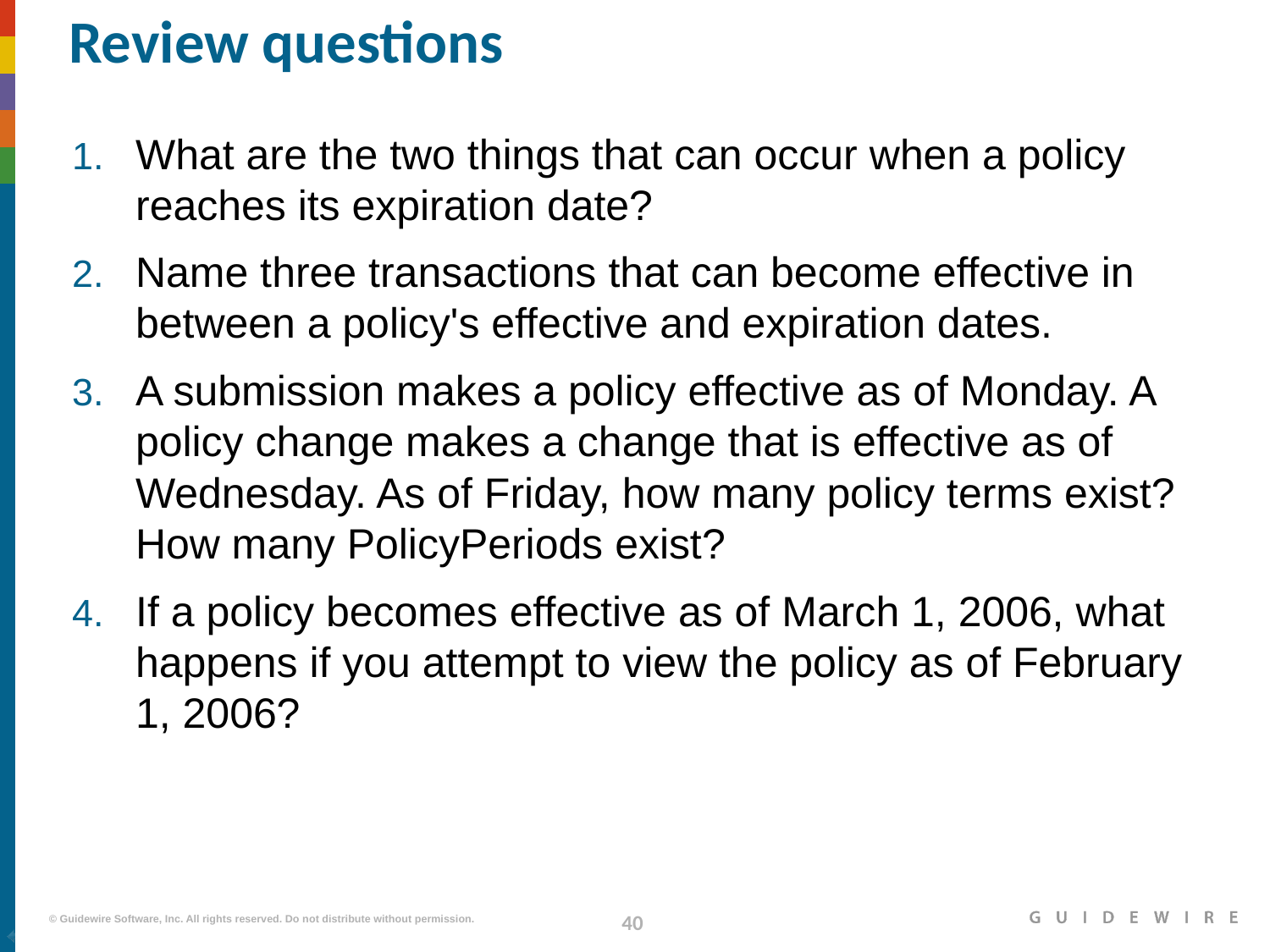

# Review questions
What are the two things that can occur when a policy reaches its expiration date?
Name three transactions that can become effective in between a policy's effective and expiration dates.
A submission makes a policy effective as of Monday. A policy change makes a change that is effective as of Wednesday. As of Friday, how many policy terms exist? How many PolicyPeriods exist?
If a policy becomes effective as of March 1, 2006, what happens if you attempt to view the policy as of February 1, 2006?